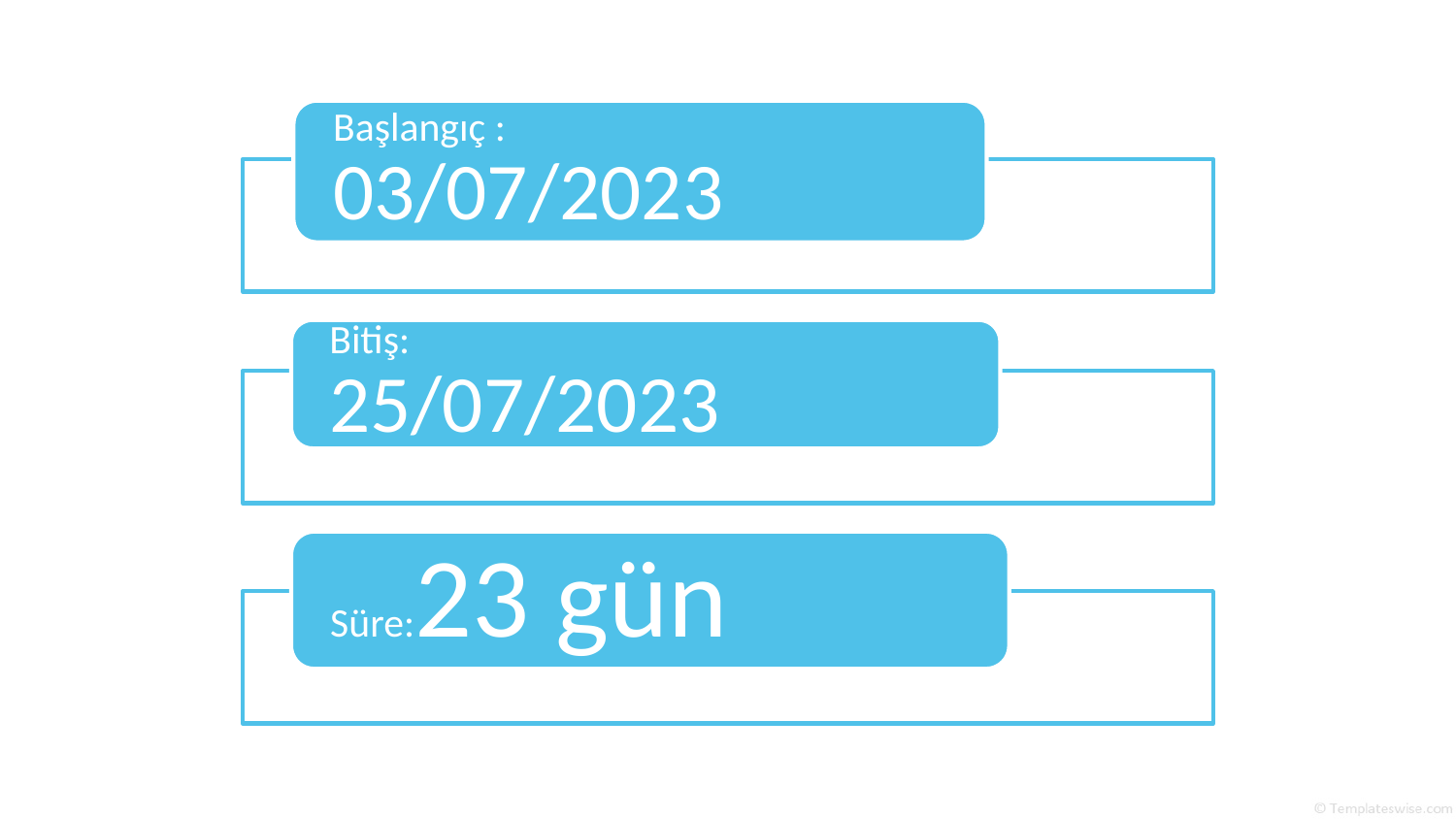

Başlangıç :                        03/07/2023
Bitiş:                                      25/07/2023
Süre:23 gün